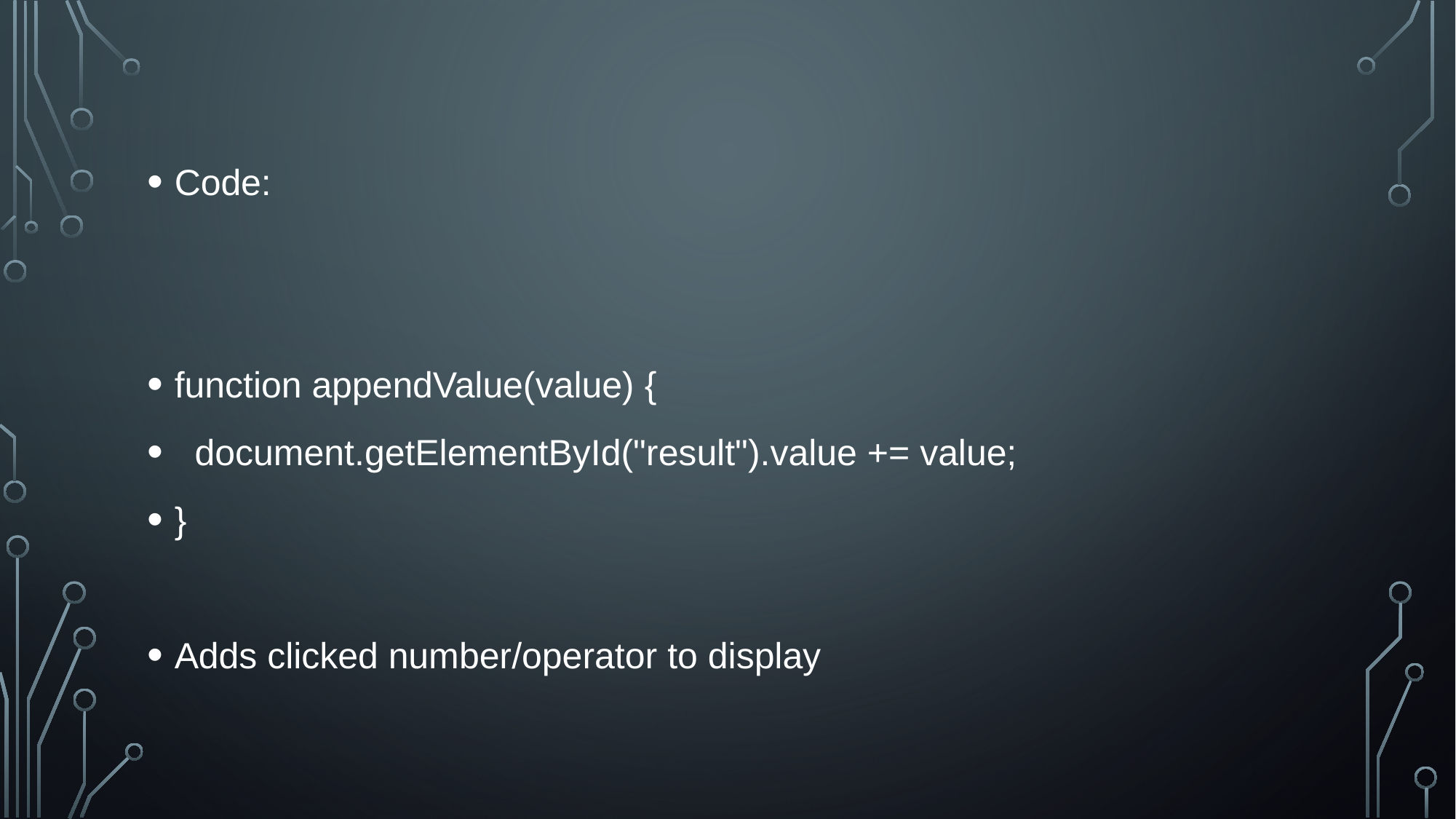

# Append value function :
Code:

function appendValue(value) {
  document.getElementById("result").value += value;
}

Adds clicked number/operator to display